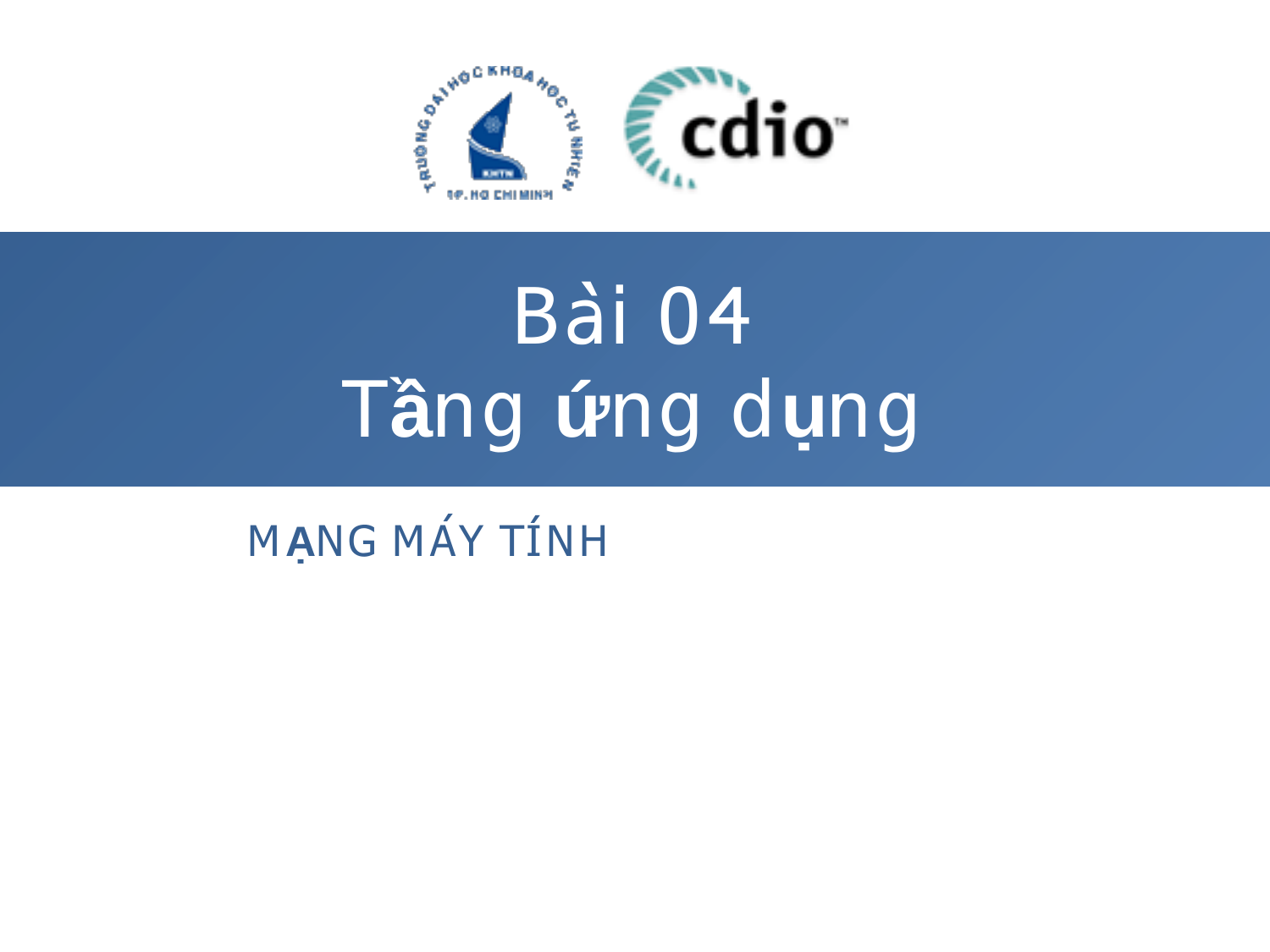

# Bài 04 Tầng ứng dụng
MẠNG MÁY TÍNH